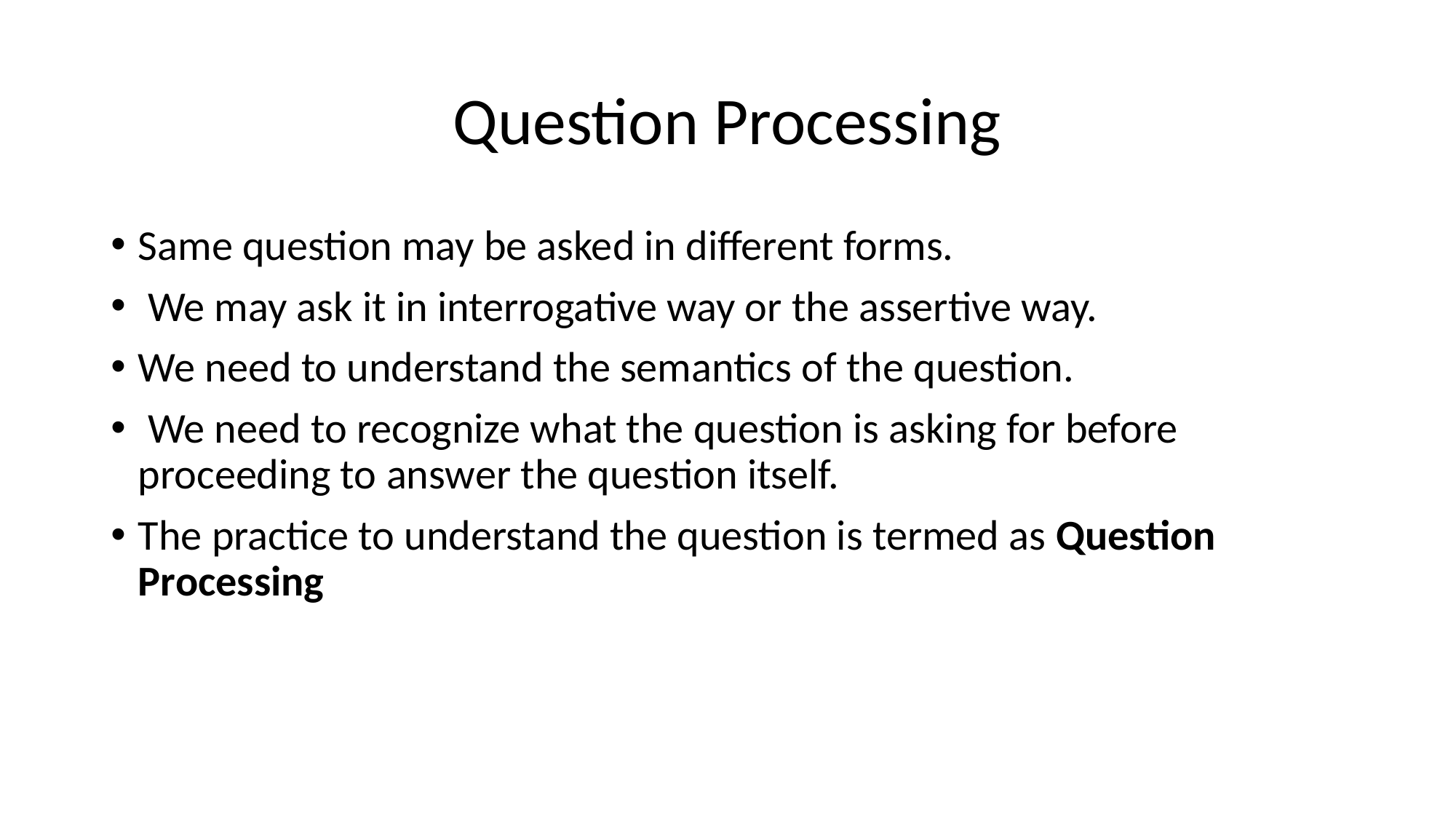

# Question Processing
Same question may be asked in different forms.
 We may ask it in interrogative way or the assertive way.
We need to understand the semantics of the question.
 We need to recognize what the question is asking for before proceeding to answer the question itself.
The practice to understand the question is termed as Question Processing